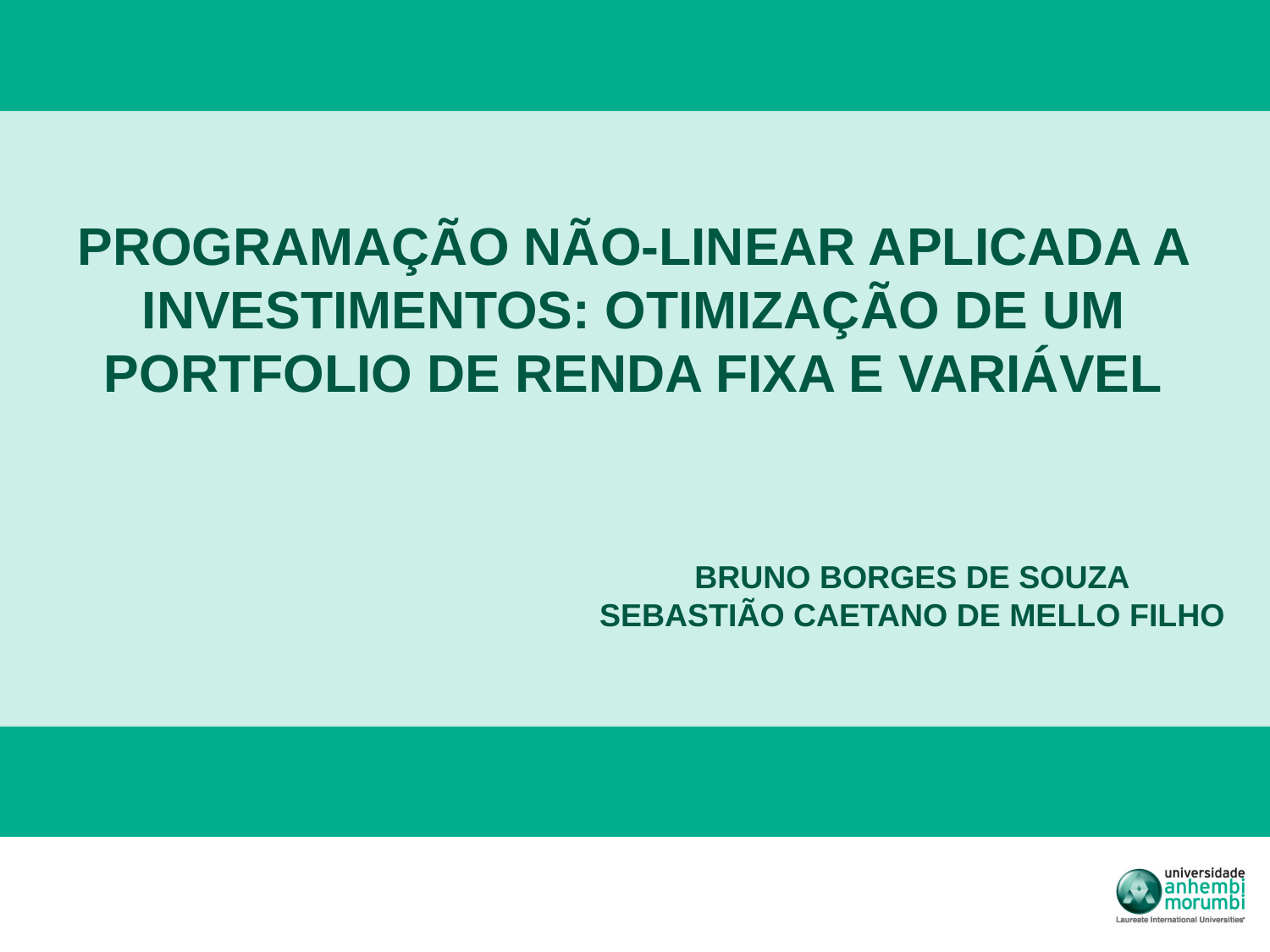

# PROGRAMAÇÃO NÃO-LINEAR APLICADA A INVESTIMENTOS: OTIMIZAÇÃO DE UM PORTFOLIO DE RENDA FIXA E VARIÁVEL
BRUNO BORGES DE SOUZA
SEBASTIÃO CAETANO DE MELLO FILHO